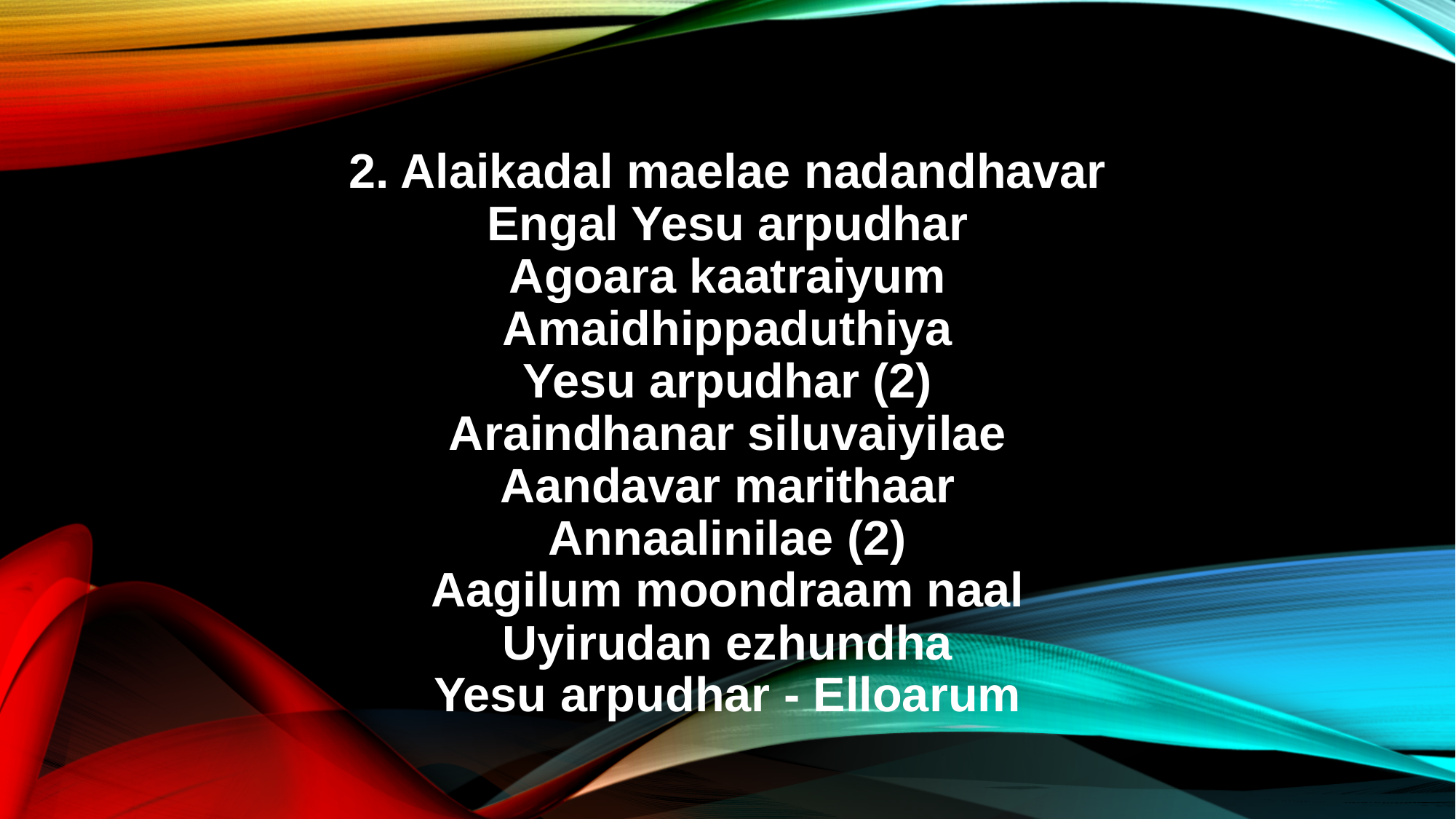

2. Alaikadal maelae nadandhavar
Engal Yesu arpudhar
Agoara kaatraiyum
Amaidhippaduthiya
Yesu arpudhar (2)
Araindhanar siluvaiyilae
Aandavar marithaar
Annaalinilae (2)
Aagilum moondraam naal
Uyirudan ezhundha
Yesu arpudhar - Elloarum